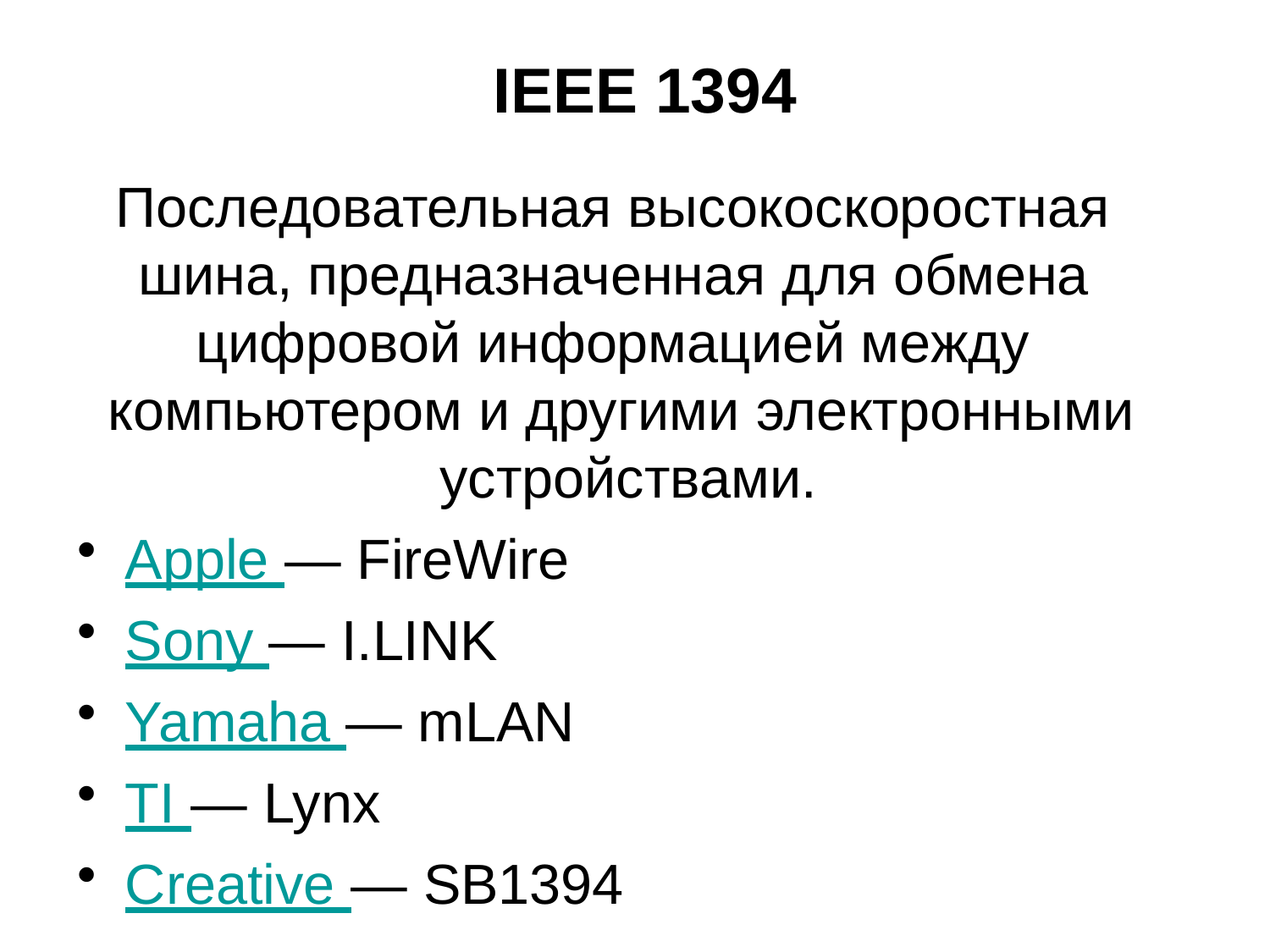

# IEEE 1394
Последовательная высокоскоростная  шина, предназначенная для обмена  цифровой информацией между  компьютером и другими электронными  устройствами.
Apple — FireWire
Sony — I.LINK
Yamaha — mLAN
TI — Lynx
Creative — SB1394